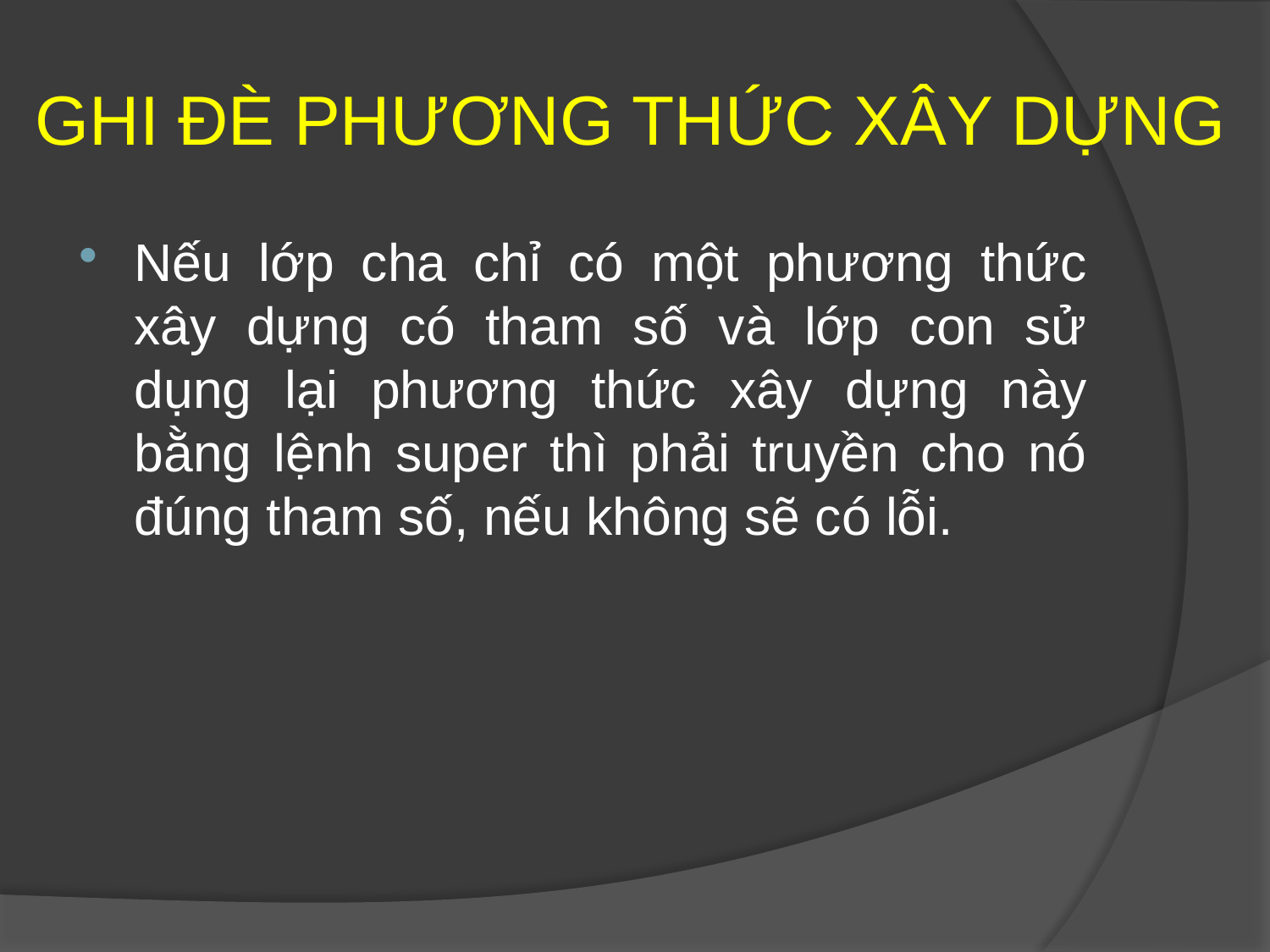

# GHI ĐÈ PHƯƠNG THỨC XÂY DỰNG
Nếu lớp cha chỉ có một phương thức xây dựng có tham số và lớp con sử dụng lại phương thức xây dựng này bằng lệnh super thì phải truyền cho nó đúng tham số, nếu không sẽ có lỗi.